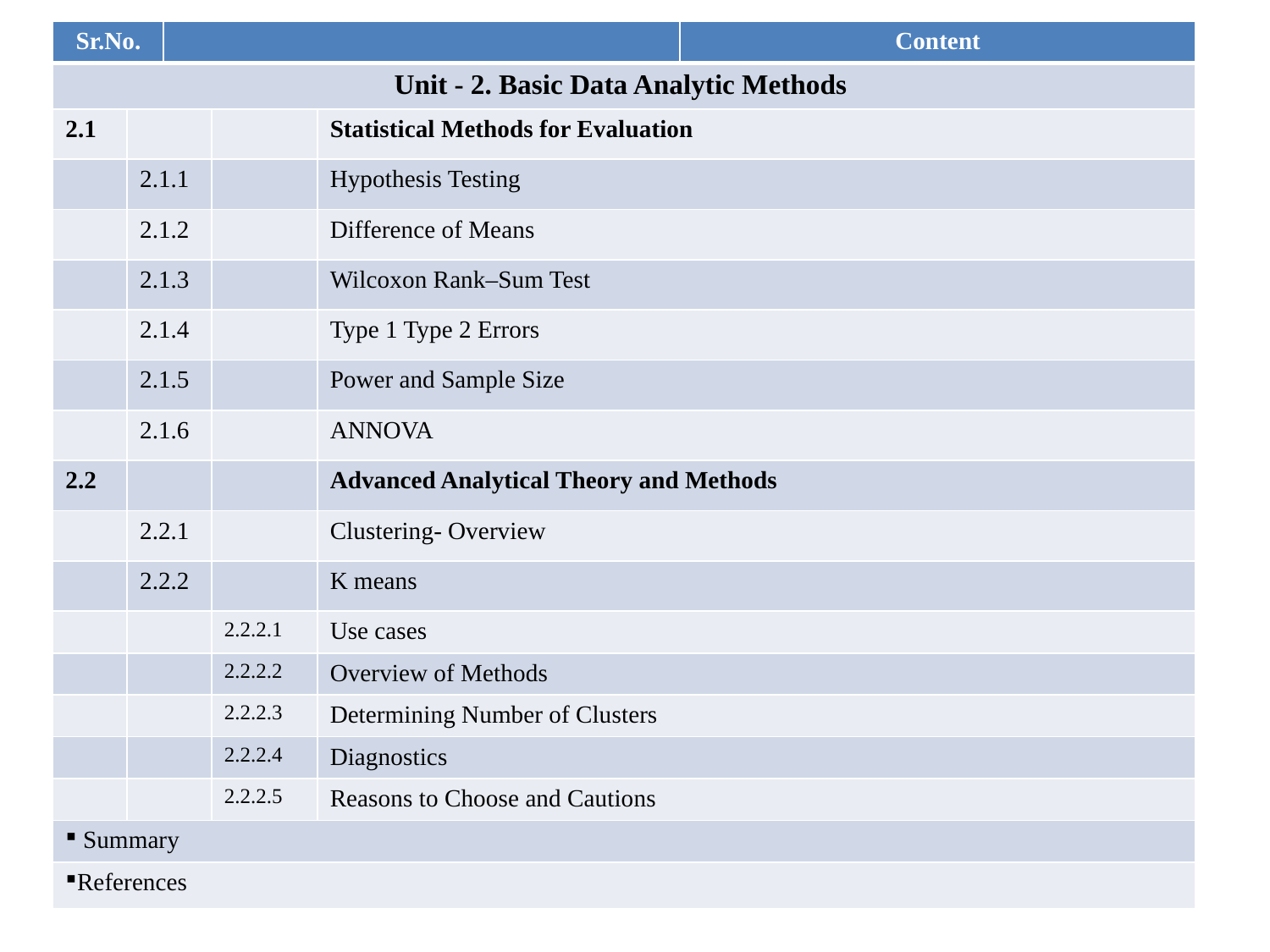

| Sr.No. |  |  |  |  | Content |
| --- | --- | --- | --- | --- | --- |
| Unit - 2. Basic Data Analytic Methods |  |  |  |  |  |
| 2.1 |  |  |  | Statistical Methods for Evaluation |  |
|  | 2.1.1 |  |  | Hypothesis Testing |  |
|  | 2.1.2 |  |  | Difference of Means |  |
|  | 2.1.3 |  |  | Wilcoxon Rank–Sum Test |  |
|  | 2.1.4 |  |  | Type 1 Type 2 Errors |  |
|  | 2.1.5 |  |  | Power and Sample Size |  |
|  | 2.1.6 |  |  | ANNOVA |  |
| 2.2 |  |  |  | Advanced Analytical Theory and Methods |  |
|  | 2.2.1 |  |  | Clustering- Overview |  |
|  | 2.2.2 |  |  | K means |  |
|  |  |  | 2.2.2.1 | Use cases |  |
|  |  |  | 2.2.2.2 | Overview of Methods |  |
|  |  |  | 2.2.2.3 | Determining Number of Clusters |  |
|  |  |  | 2.2.2.4 | Diagnostics |  |
|  |  |  | 2.2.2.5 | Reasons to Choose and Cautions |  |
| Summary |  |  |  |  |  |
| References |  |  |  |  |  |